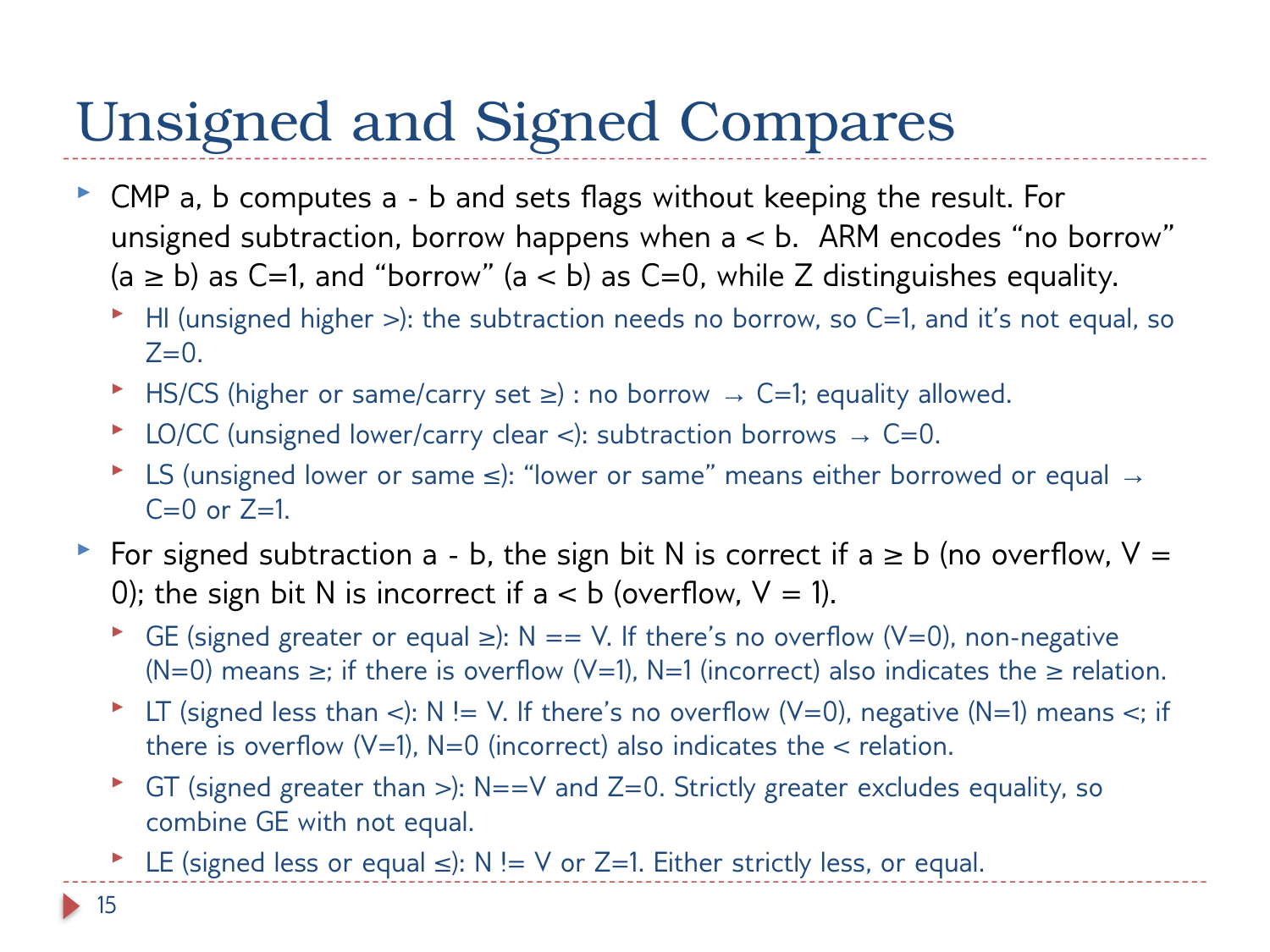

# Unsigned and Signed Compares
CMP a, b computes a - b and sets flags without keeping the result. For unsigned subtraction, borrow happens when a < b.  ARM encodes “no borrow” (a ≥ b) as C=1, and “borrow” (a < b) as C=0, while Z distinguishes equality.
HI (unsigned higher >): the subtraction needs no borrow, so C=1, and it’s not equal, so Z=0.
HS/CS (higher or same/carry set ≥) : no borrow → C=1; equality allowed.
LO/CC (unsigned lower/carry clear <): subtraction borrows → C=0.
LS (unsigned lower or same ≤): “lower or same” means either borrowed or equal → C=0 or Z=1.
For signed subtraction a - b, the sign bit N is correct if a ≥ b (no overflow, V = 0); the sign bit N is incorrect if a < b (overflow, V = 1).
GE (signed greater or equal ≥): N == V. If there’s no overflow (V=0), non‑negative (N=0) means ≥; if there is overflow (V=1), N=1 (incorrect) also indicates the ≥ relation.
LT (signed less than <): N != V. If there’s no overflow (V=0), negative (N=1) means <; if there is overflow (V=1), N=0 (incorrect) also indicates the < relation.
GT (signed greater than >): N==V and Z=0. Strictly greater excludes equality, so combine GE with not equal.
LE (signed less or equal ≤): N != V or Z=1. Either strictly less, or equal.
15